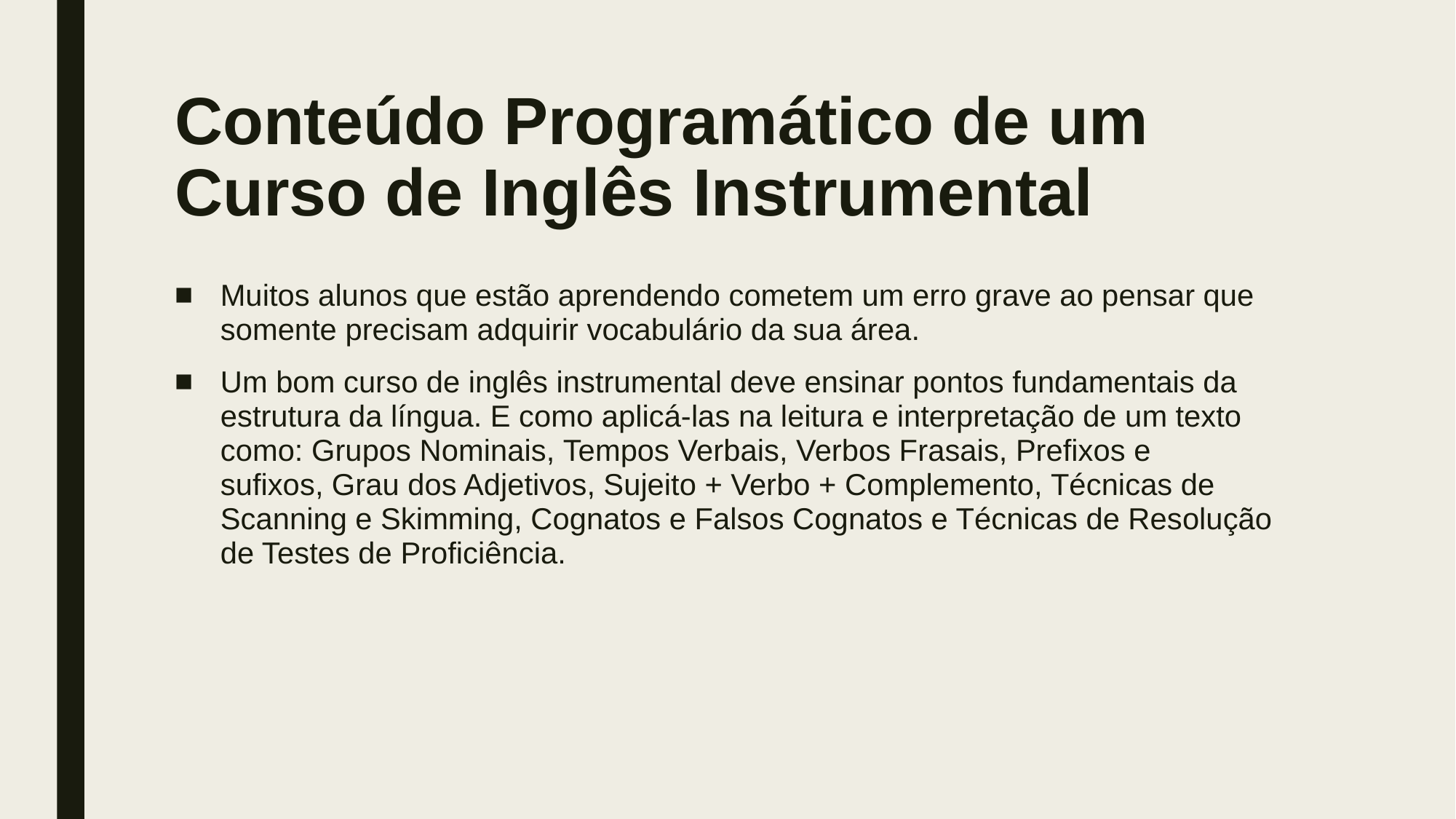

# Conteúdo Programático de um Curso de Inglês Instrumental
Muitos alunos que estão aprendendo cometem um erro grave ao pensar que somente precisam adquirir vocabulário da sua área.
Um bom curso de inglês instrumental deve ensinar pontos fundamentais da estrutura da língua. E como aplicá-las na leitura e interpretação de um texto como: Grupos Nominais, Tempos Verbais, Verbos Frasais, Prefixos e sufixos, Grau dos Adjetivos, Sujeito + Verbo + Complemento, Técnicas de Scanning e Skimming, Cognatos e Falsos Cognatos e Técnicas de Resolução de Testes de Proficiência.